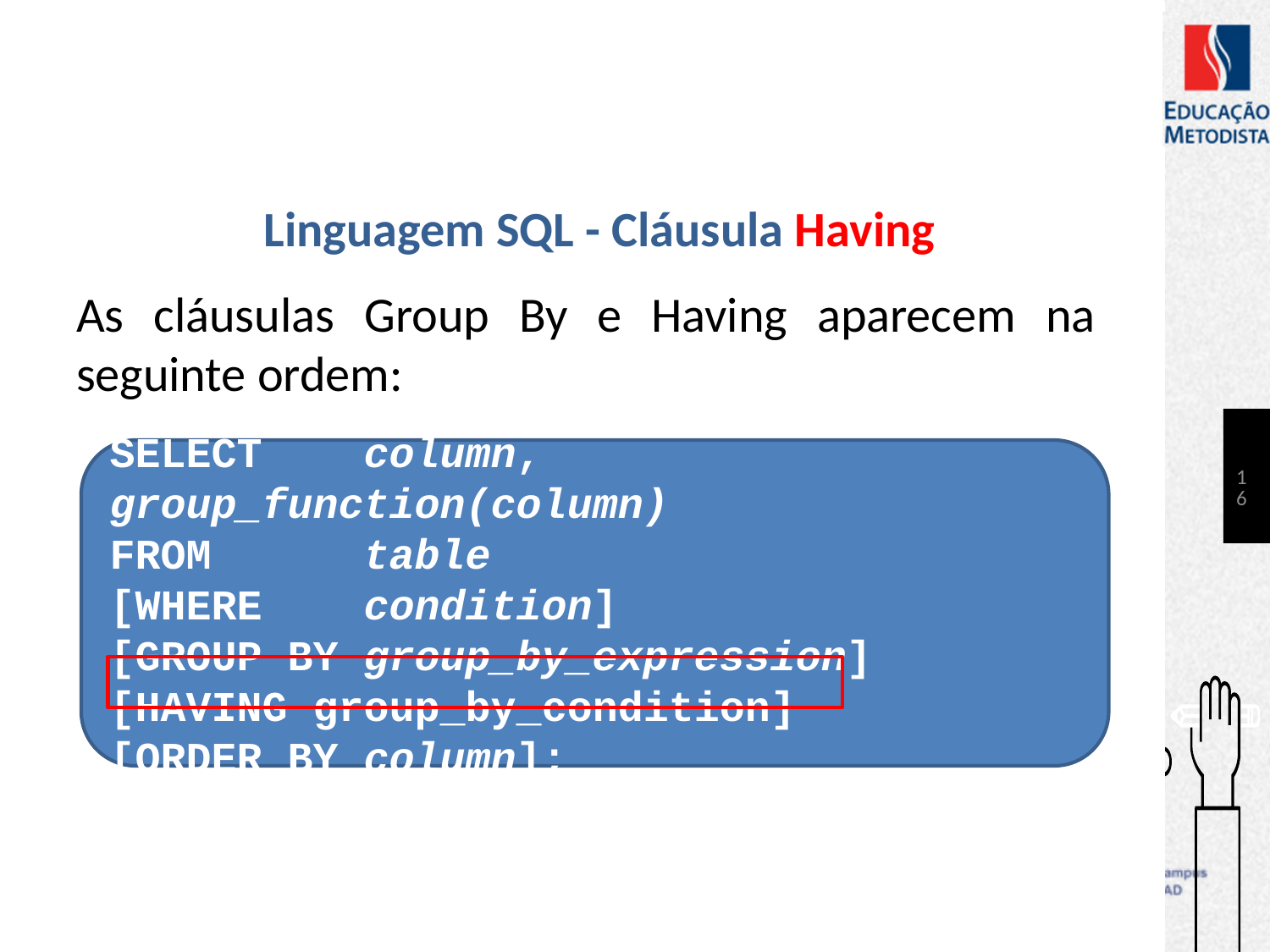

# Linguagem SQL - Cláusula Having
As cláusulas Group By e Having aparecem na seguinte ordem:
16
SELECT	column, group_function(column)
FROM		table
[WHERE	condition]
[GROUP BY	group_by_expression]
[HAVING group_by_condition]
[ORDER BY	column];